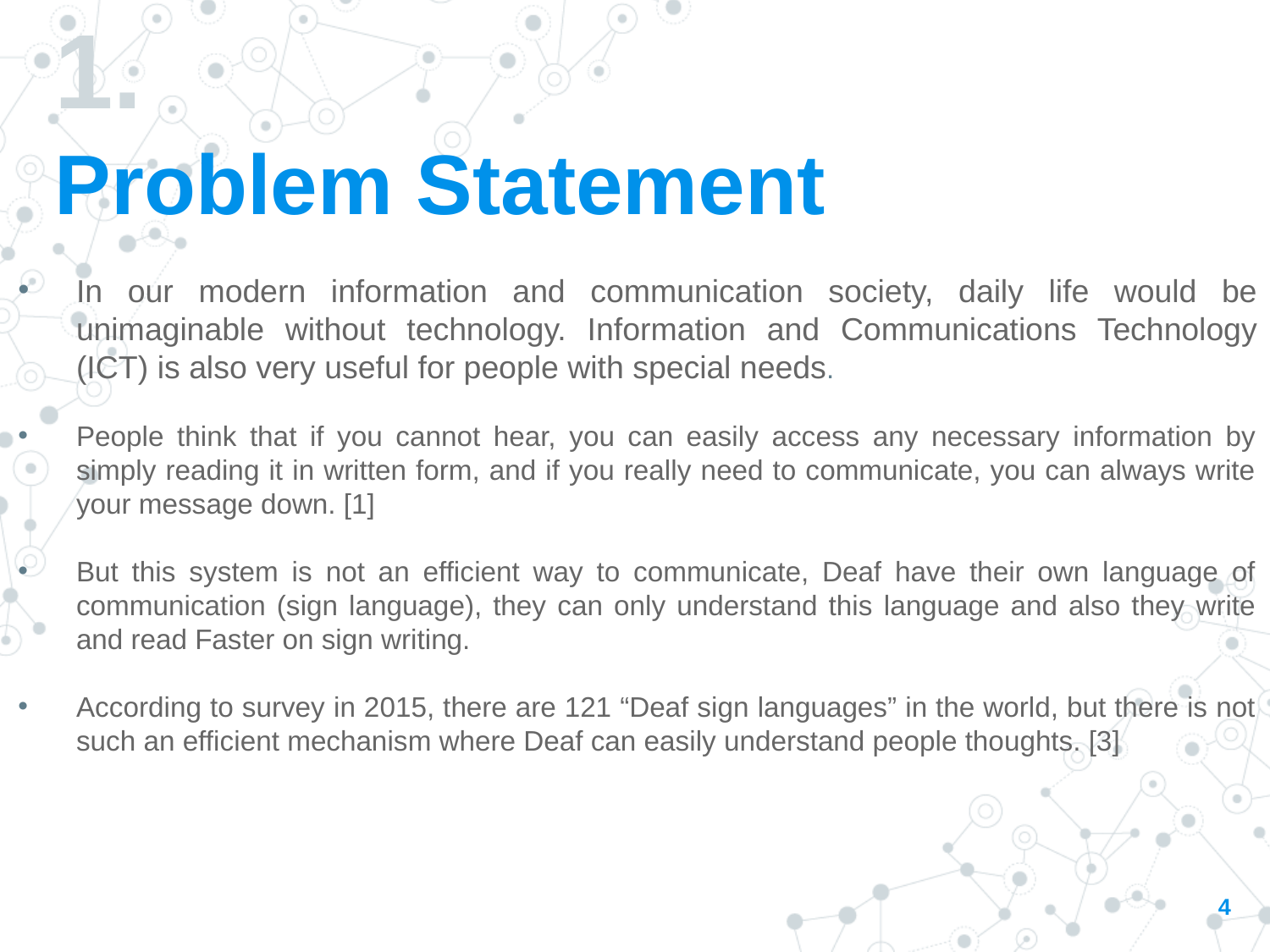

# 1.
Problem Statement
In our modern information and communication society, daily life would be unimaginable without technology. Information and Communications Technology (ICT) is also very useful for people with special needs.

People think that if you cannot hear, you can easily access any necessary information by simply reading it in written form, and if you really need to communicate, you can always write your message down. [1]

But this system is not an efficient way to communicate, Deaf have their own language of communication (sign language), they can only understand this language and also they write and read Faster on sign writing.

According to survey in 2015, there are 121 “Deaf sign languages” in the world, but there is not such an efficient mechanism where Deaf can easily understand people thoughts. [3]

4